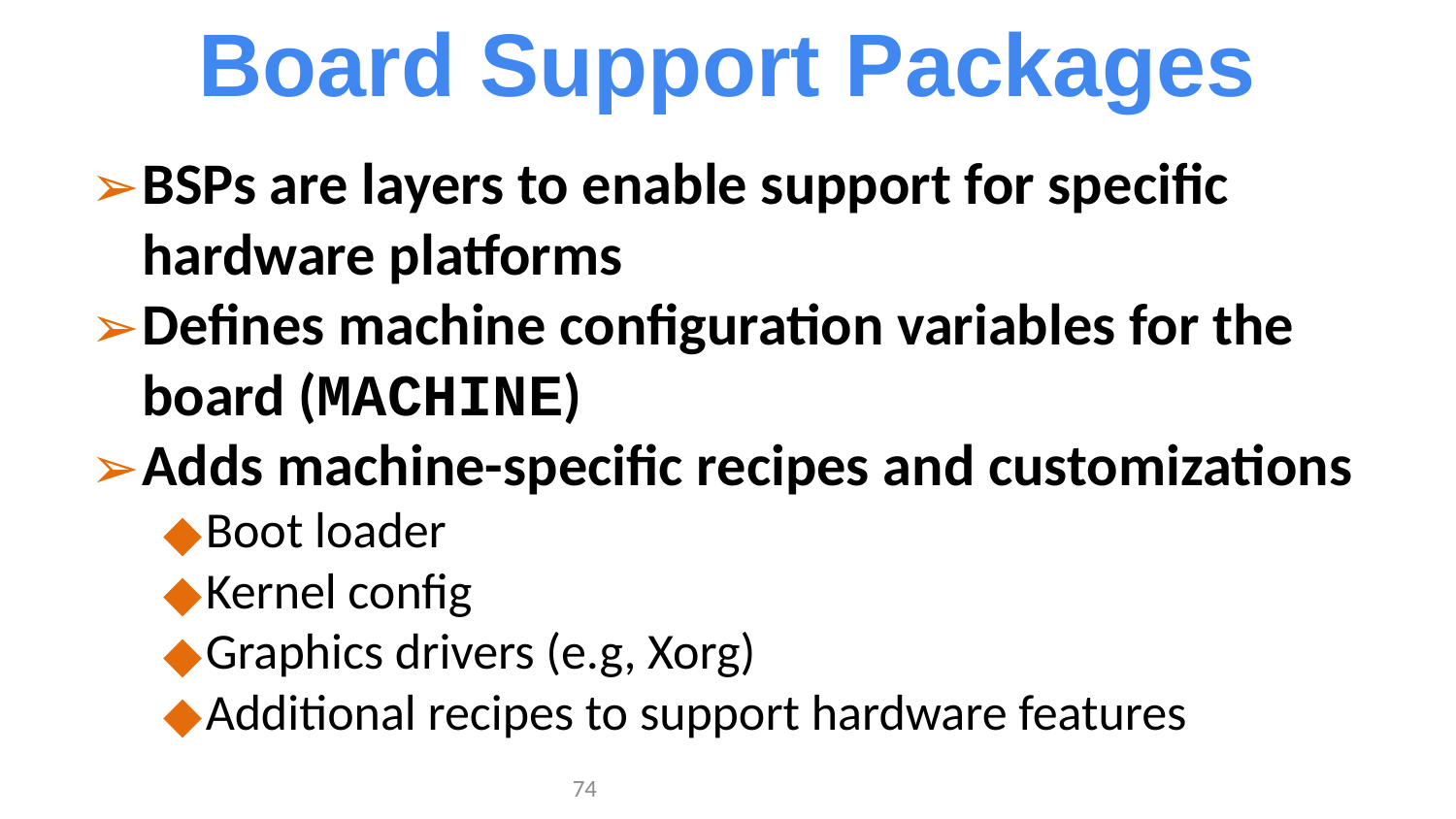

Board Support Packages
BSPs are layers to enable support for specific hardware platforms
Defines machine configuration variables for the board (MACHINE)
Adds machine-specific recipes and customizations
Boot loader
Kernel config
Graphics drivers (e.g, Xorg)
Additional recipes to support hardware features
74